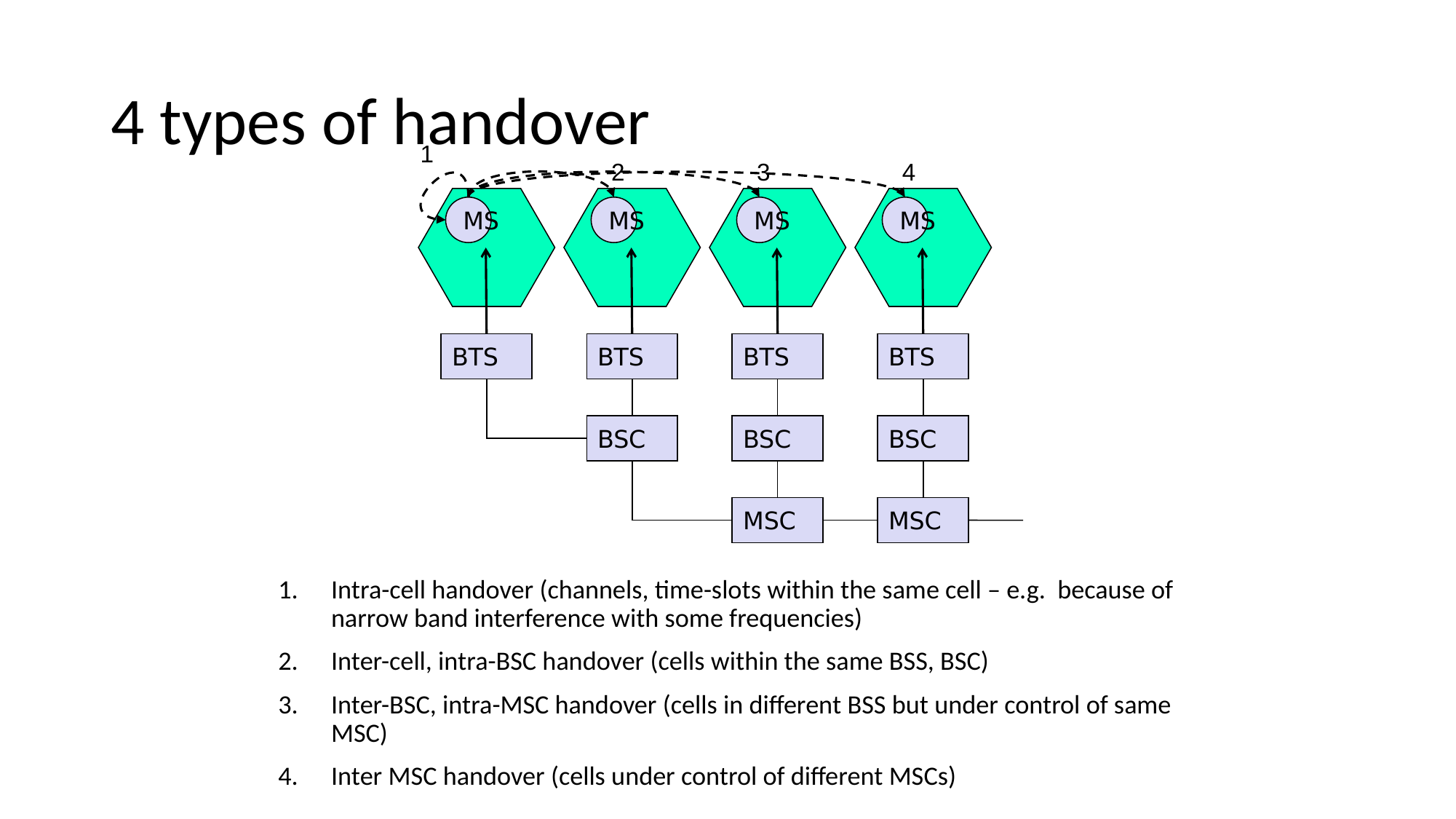

# 4 types of handover
1
2
3
4

MS
MS
MS
MS
BTS
BTS
BTS
BTS
BSC
BSC
BSC
MSC
MSC
Intra-cell handover (channels, time-slots within the same cell – e.g.  because of narrow band interference with some frequencies)
Inter-cell, intra-BSC handover (cells within the same BSS, BSC)
Inter-BSC, intra-MSC handover (cells in different BSS but under control of same MSC)
Inter MSC handover (cells under control of different MSCs)